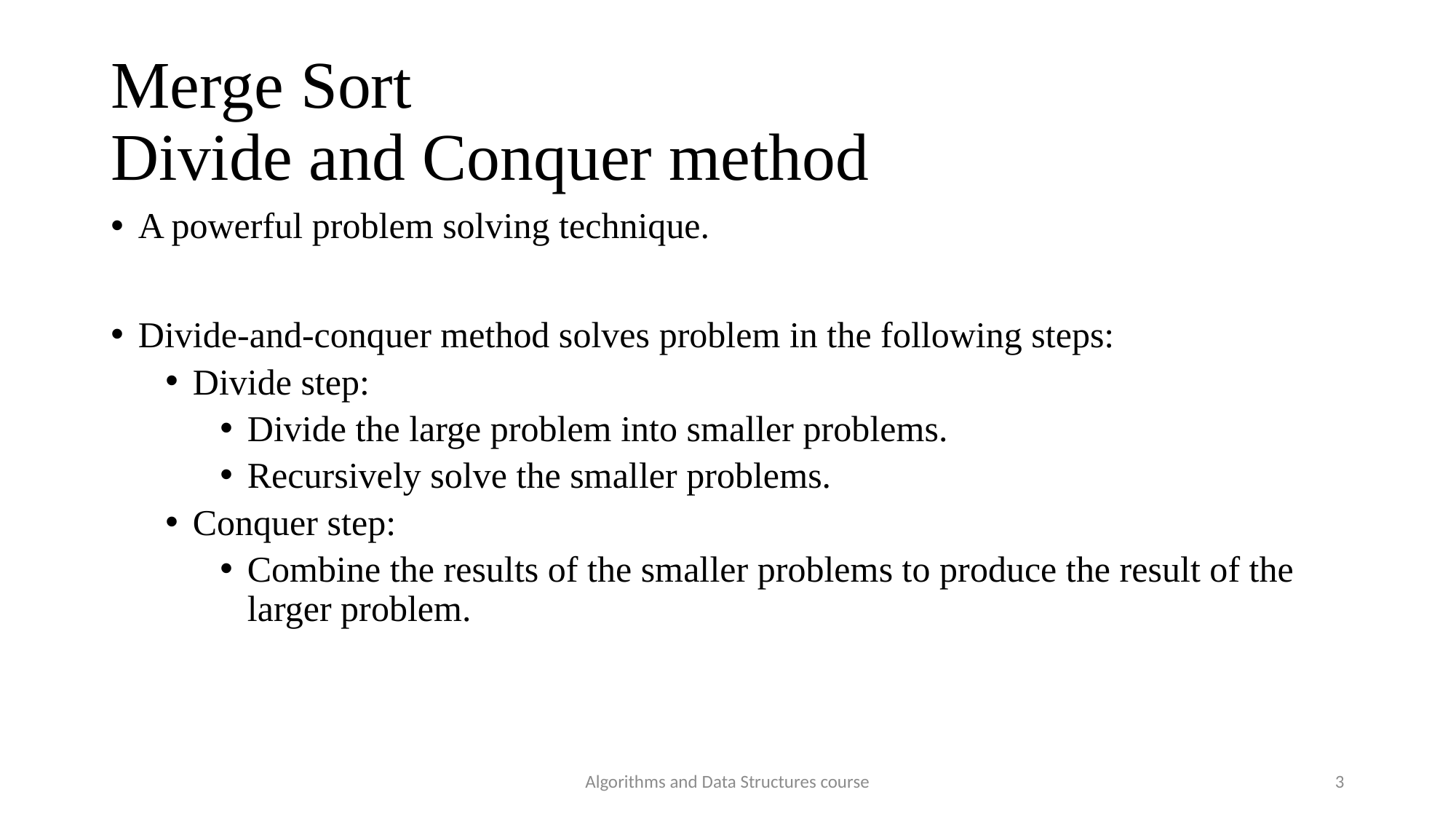

Merge Sort
Divide and Conquer method
A powerful problem solving technique.

Divide-and-conquer method solves problem in the following steps:
Divide step:
Divide the large problem into smaller problems.
Recursively solve the smaller problems.
Conquer step:
Combine the results of the smaller problems to produce the result of the larger problem.
Algorithms and Data Structures course
3